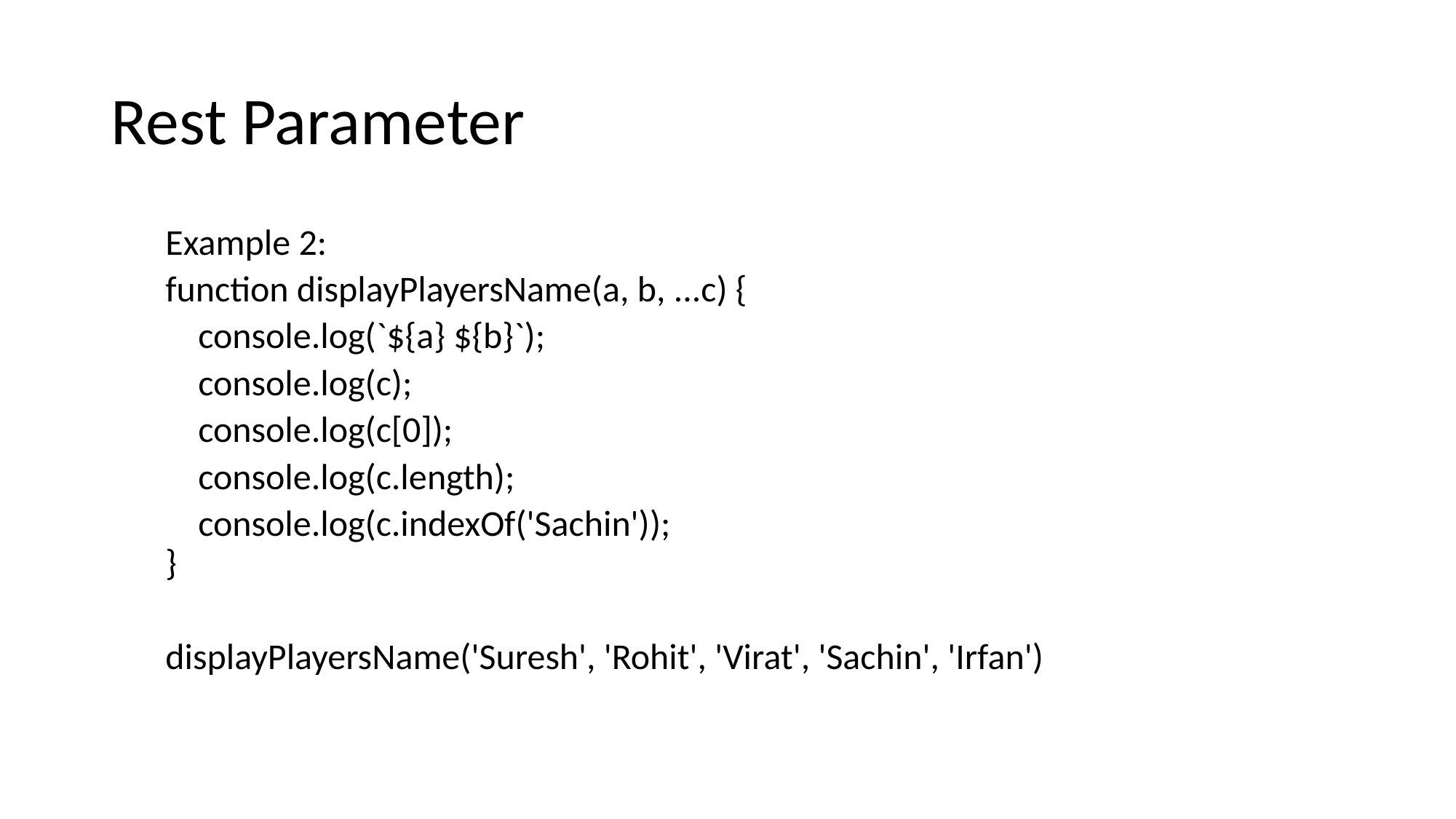

# Rest Parameter
Example 2:
function displayPlayersName(a, b, ...c) {
    console.log(`${a} ${b}`);
    console.log(c);
    console.log(c[0]);
    console.log(c.length);
    console.log(c.indexOf('Sachin'));
}

displayPlayersName('Suresh', 'Rohit', 'Virat', 'Sachin', 'Irfan')